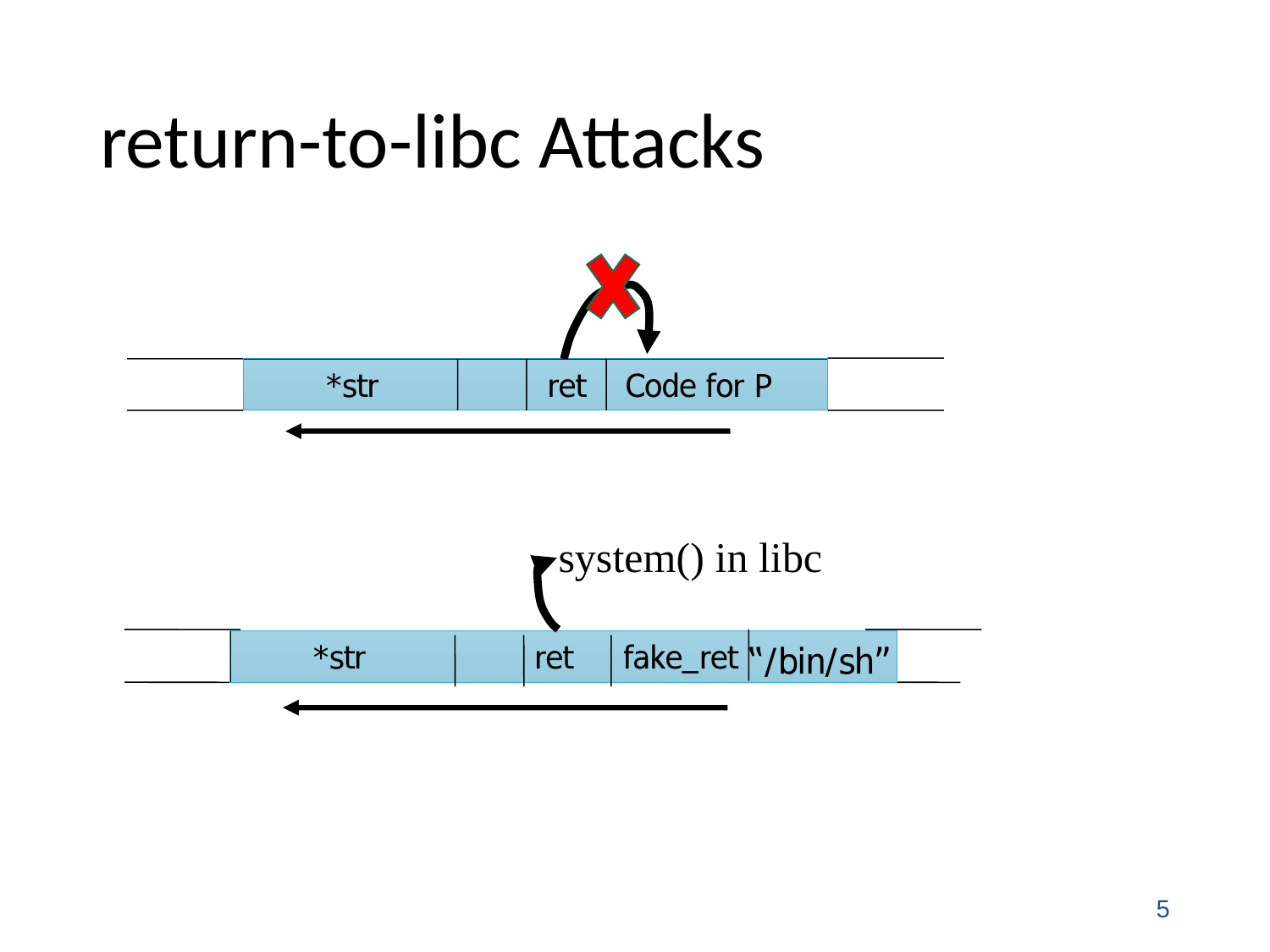

# return-to-libc Attacks

       *str                 ret    Code for P

system() in libc

       *str                 ret	fake_ret
“/bin/sh”

5